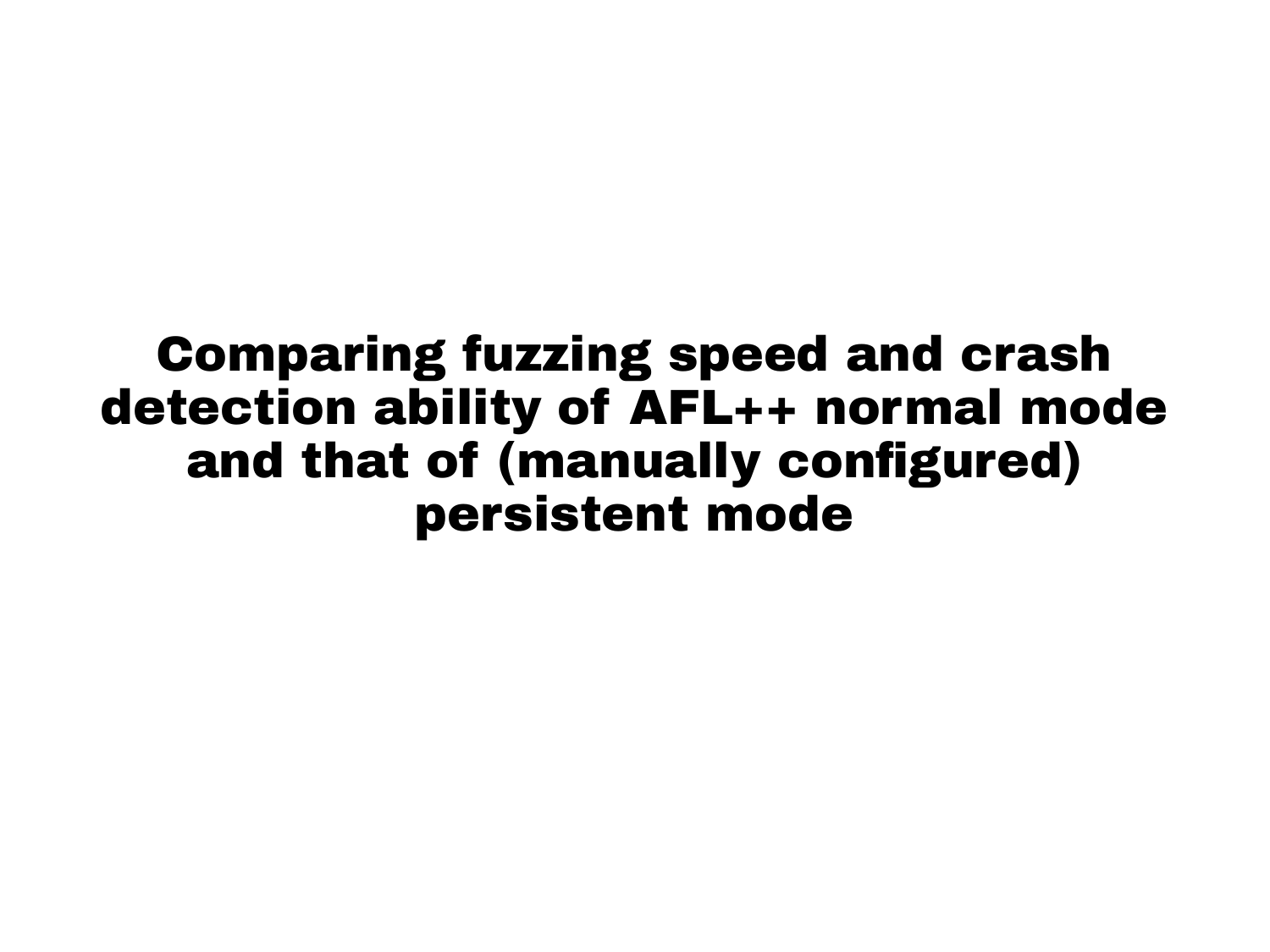

# Comparing fuzzing speed and crash detection ability of AFL++ normal mode and that of (manually configured) persistent mode